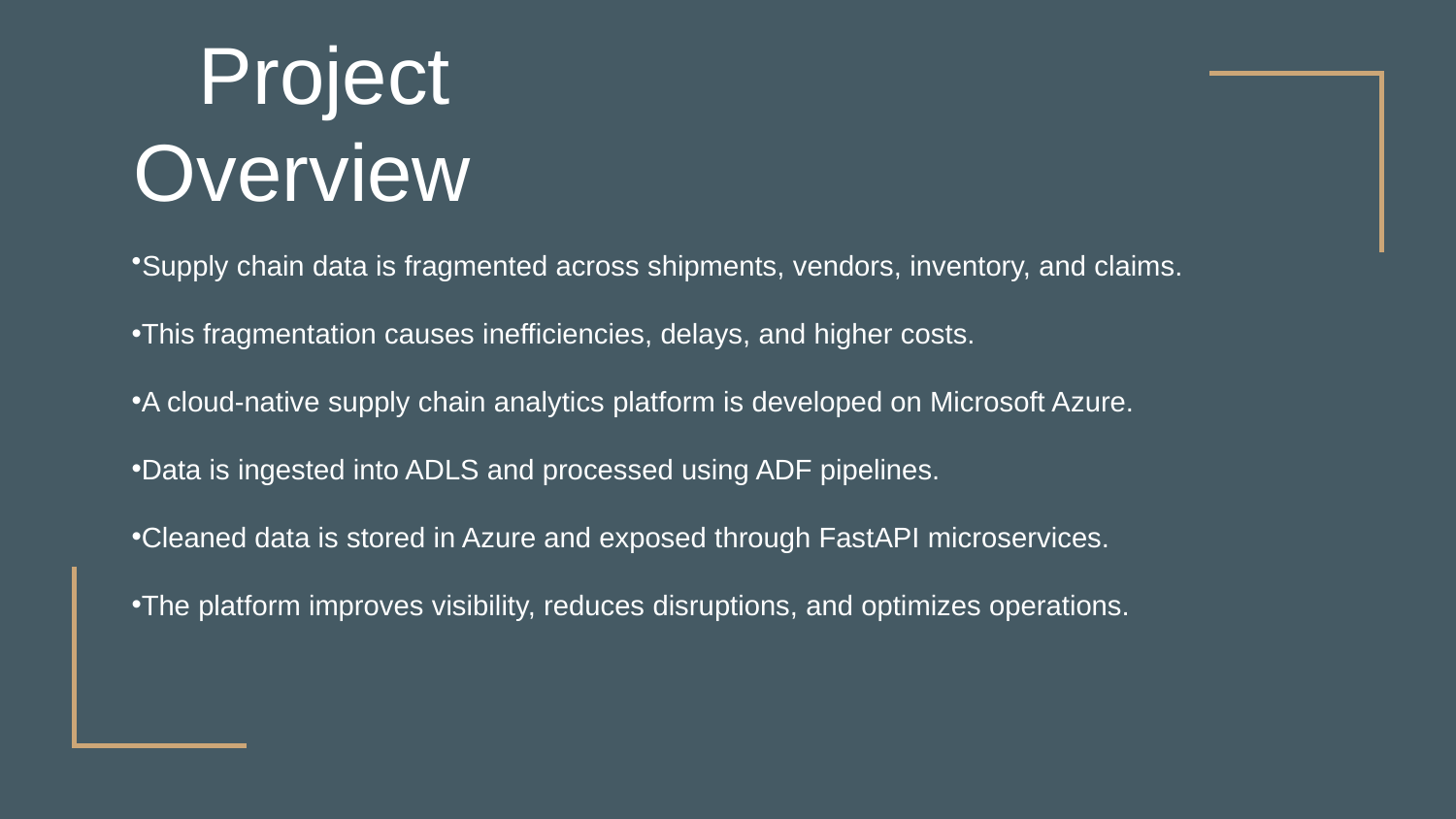

# Project Overview
Supply chain data is fragmented across shipments, vendors, inventory, and claims.

This fragmentation causes inefficiencies, delays, and higher costs.

A cloud-native supply chain analytics platform is developed on Microsoft Azure.

Data is ingested into ADLS and processed using ADF pipelines.

Cleaned data is stored in Azure and exposed through FastAPI microservices.

The platform improves visibility, reduces disruptions, and optimizes operations.